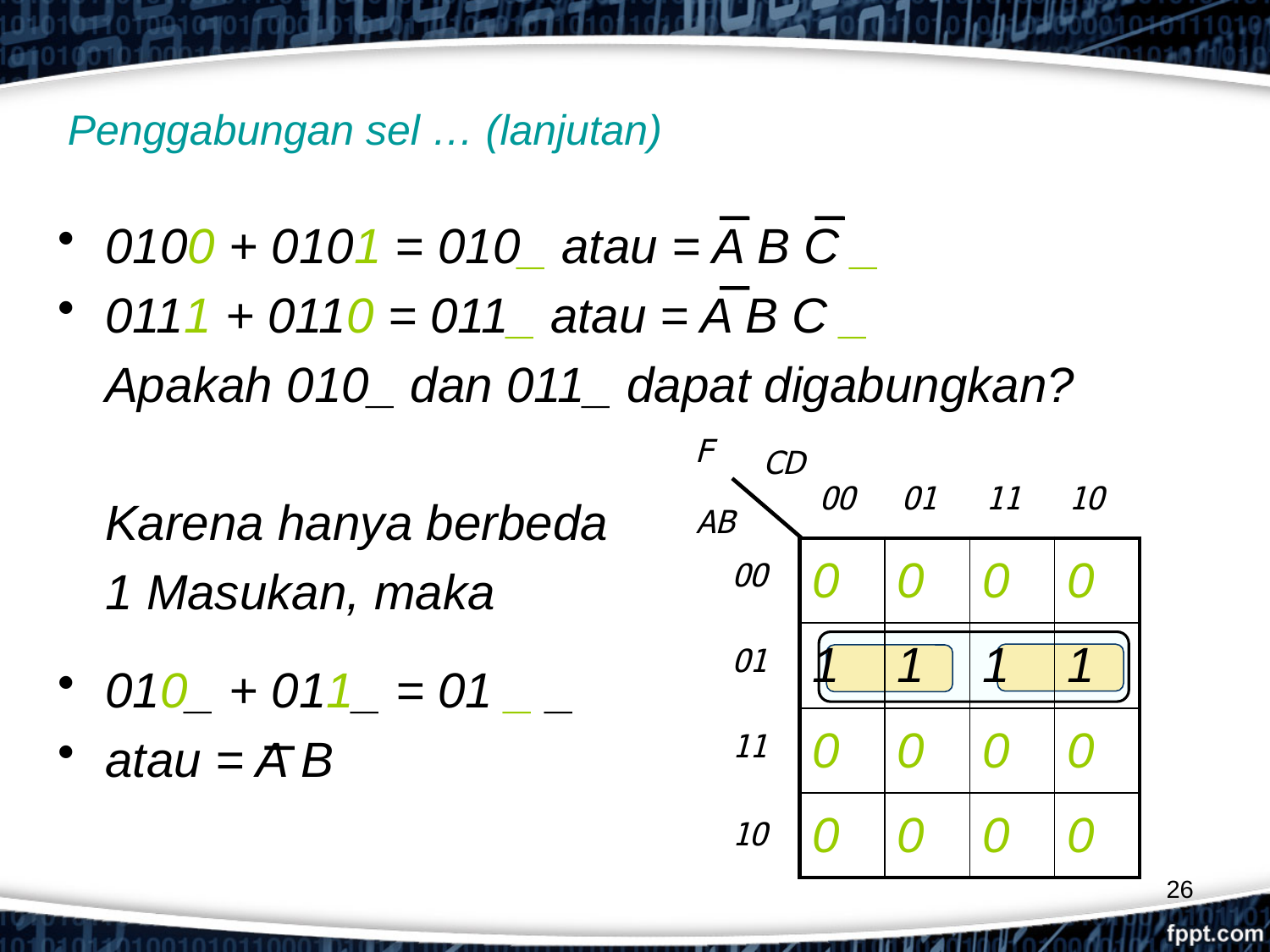

# Penggabungan sel … (lanjutan)
0100 + 0101 = 010_ atau = A B C _
0111 + 0110 = 011_ atau = A B C _
	Apakah 010_ dan 011_ dapat digabungkan?

	Karena hanya berbeda
 	1 Masukan, maka

010_ + 011_ = 01 _ _
atau = A B

F
CD
00
01
11
10

AB
00
01
11
10

| 0 | 0 | 0 | 0 |
| --- | --- | --- | --- |
| 1 | 1 | 1 | 1 |
| 0 | 0 | 0 | 0 |
| 0 | 0 | 0 | 0 |

26